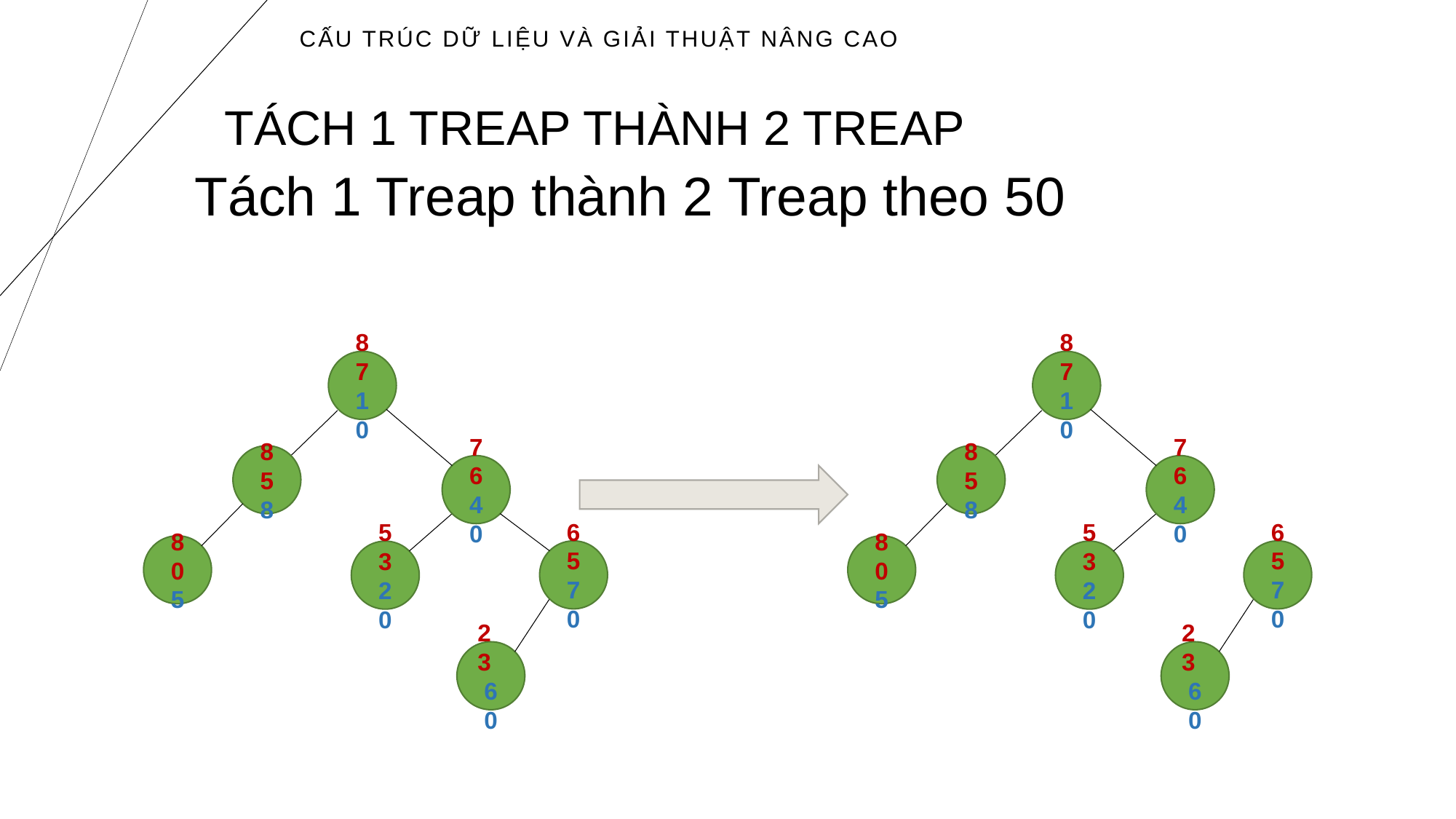

# Cấu trúc dữ liệu và giải thuật nâng cao
TÁCH 1 TREAP THÀNH 2 TREAP
Tách 1 Treap thành 2 Treap theo 50
87
10
87
10
85
8
85
8
76
40
76
40

80
5
80
5
65
70
65
70
53
20
53
20
23
60
23
60